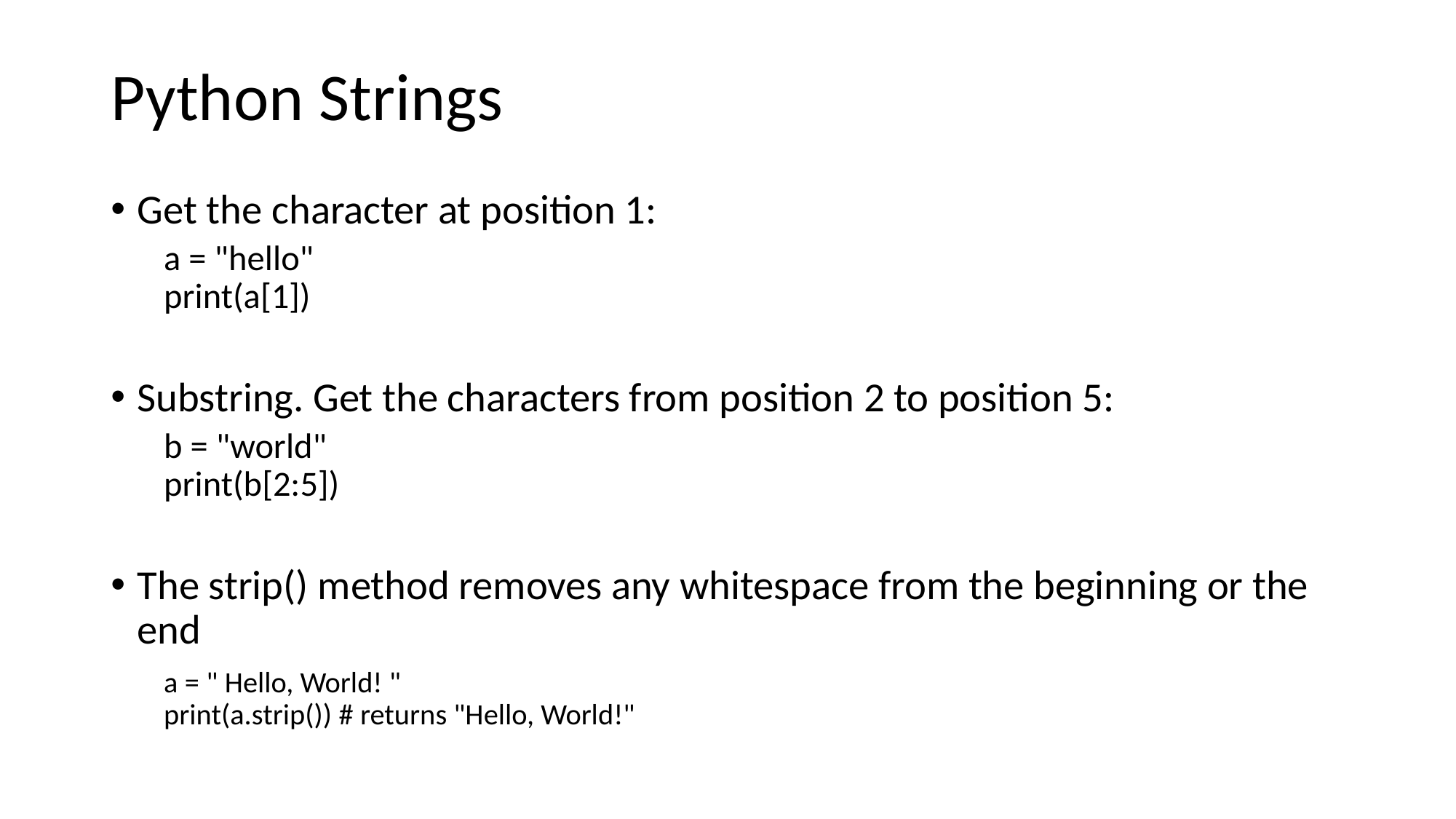

# Python Strings
Get the character at position 1:
a = "hello"
print(a[1])

Substring. Get the characters from position 2 to position 5:
b = "world"
print(b[2:5])

The strip() method removes any whitespace from the beginning or the end
a = " Hello, World! "
print(a.strip()) # returns "Hello, World!"